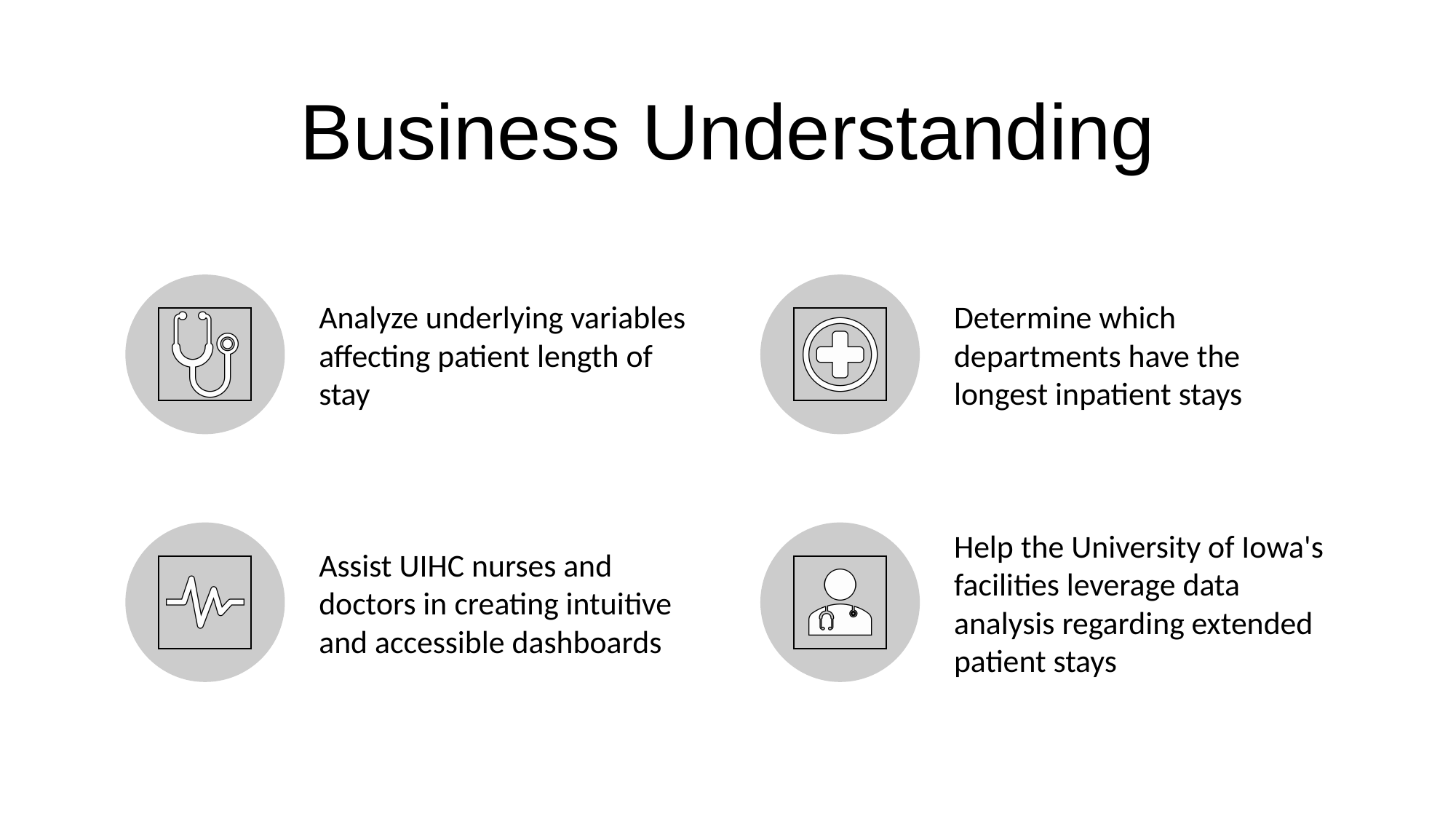

# Business Understanding
Analyze underlying variables affecting patient length of stay
Determine which departments have the longest inpatient stays
Assist UIHC nurses and doctors in creating intuitive and accessible dashboards
Help the University of Iowa's facilities leverage data analysis regarding extended patient stays